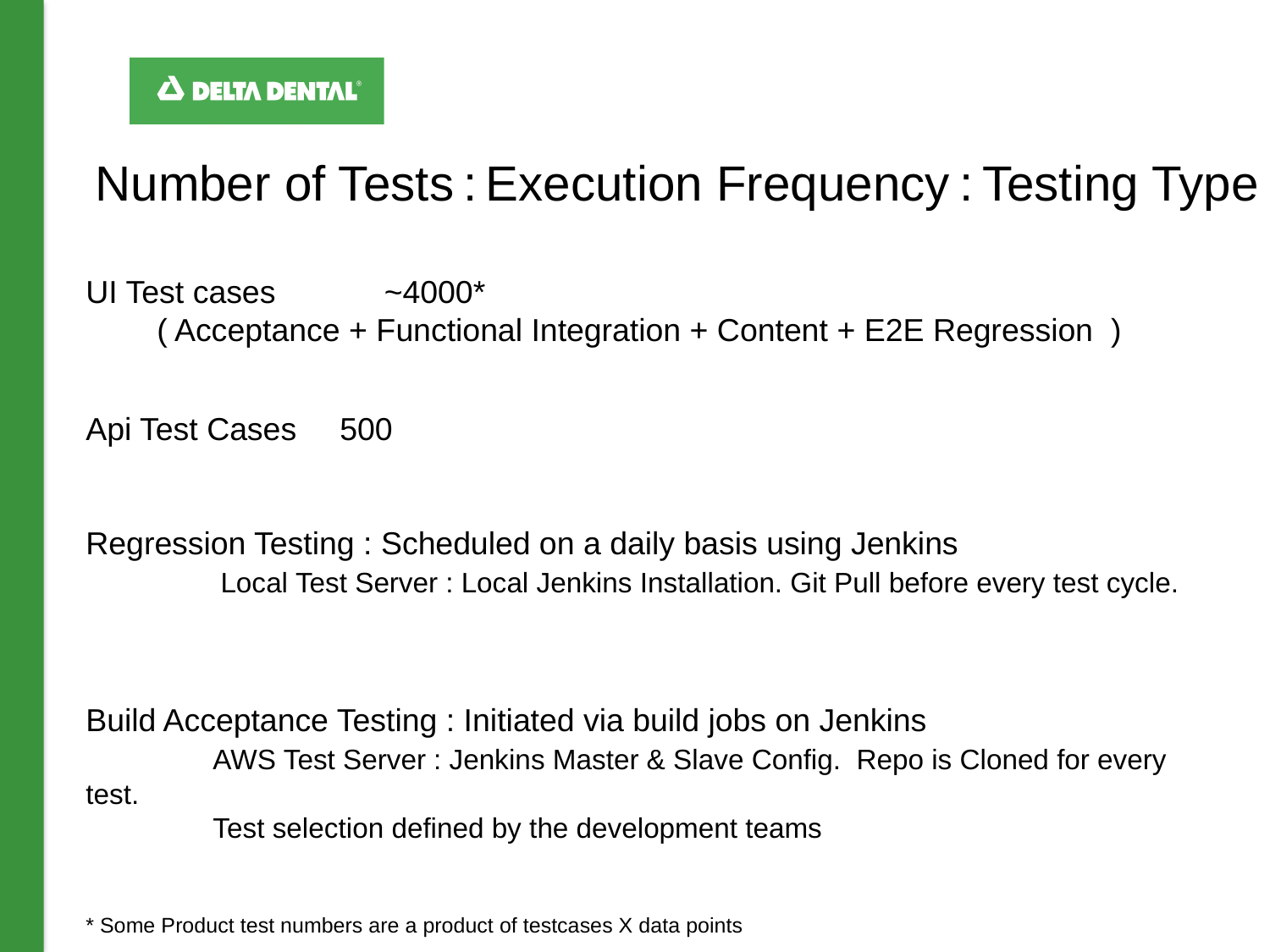

Number of Tests : Execution Frequency : Testing Type
UI Test cases	     ~4000*
        ( Acceptance + Functional Integration + Content + E2E Regression  )

Api Test Cases	500

Regression Testing : Scheduled on a daily basis using Jenkins
	 Local Test Server : Local Jenkins Installation. Git Pull before every test cycle.

Build Acceptance Testing : Initiated via build jobs on Jenkins
	AWS Test Server : Jenkins Master & Slave Config.  Repo is Cloned for every test.
	Test selection defined by the development teams

* Some Product test numbers are a product of testcases X data points